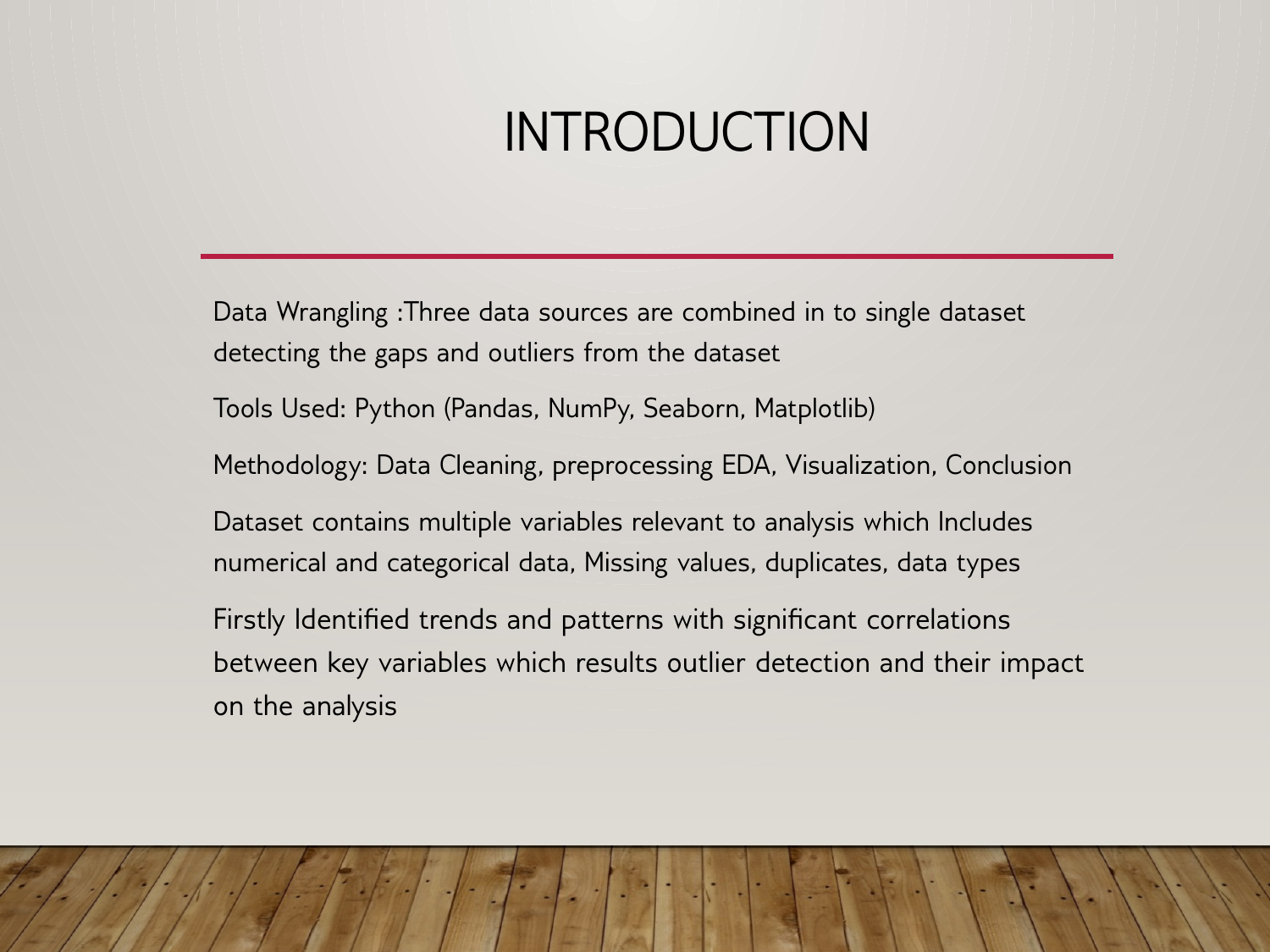

# Introduction
Data Wrangling :Three data sources are combined in to single dataset detecting the gaps and outliers from the dataset
Tools Used: Python (Pandas, NumPy, Seaborn, Matplotlib)
Methodology: Data Cleaning, preprocessing EDA, Visualization, Conclusion
Dataset contains multiple variables relevant to analysis which Includes numerical and categorical data, Missing values, duplicates, data types
Firstly Identified trends and patterns with significant correlations between key variables which results outlier detection and their impact on the analysis